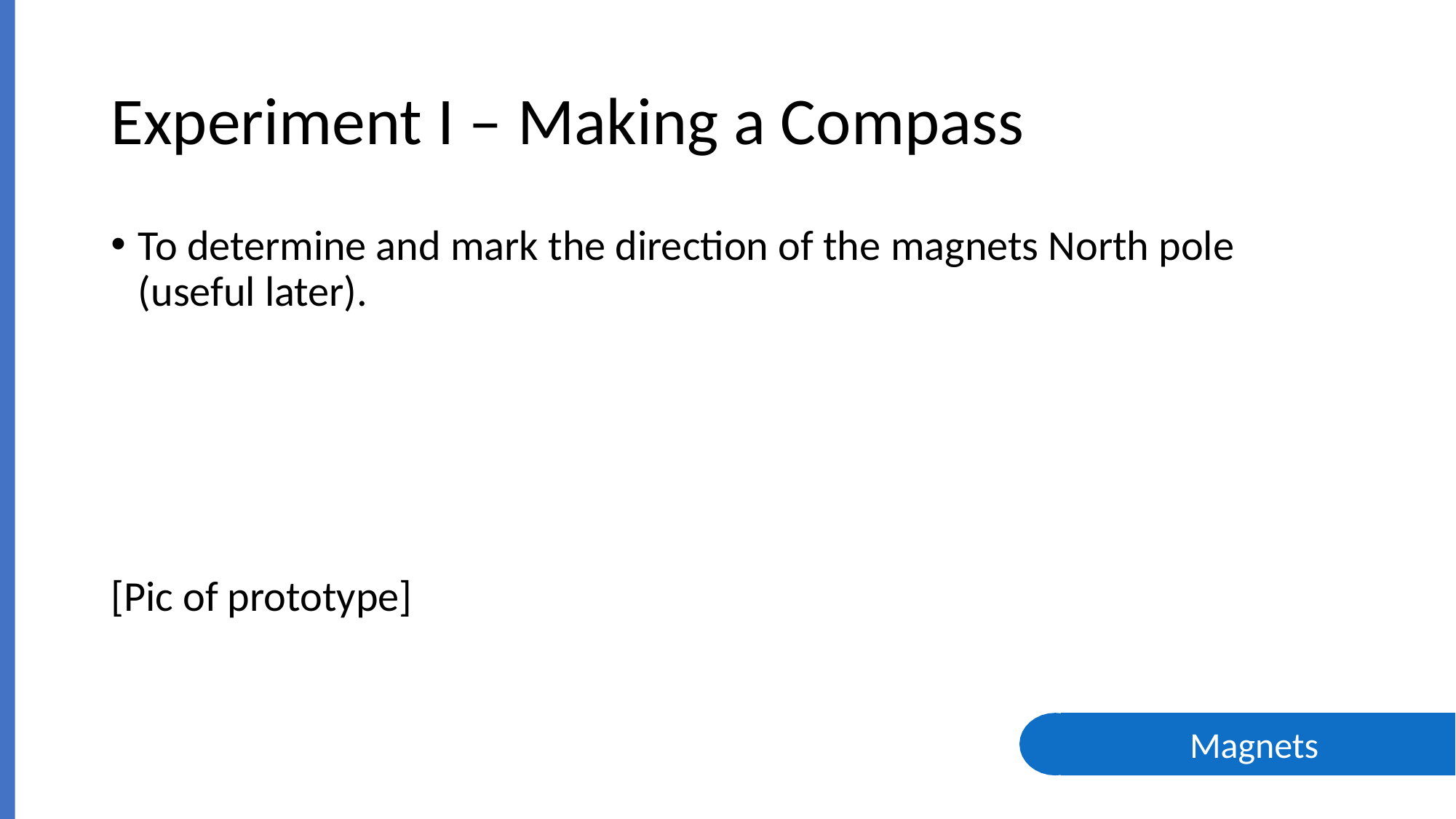

# Experiment I – Making a Compass
To determine and mark the direction of the magnets North pole (useful later).

[Pic of prototype]

Magnets